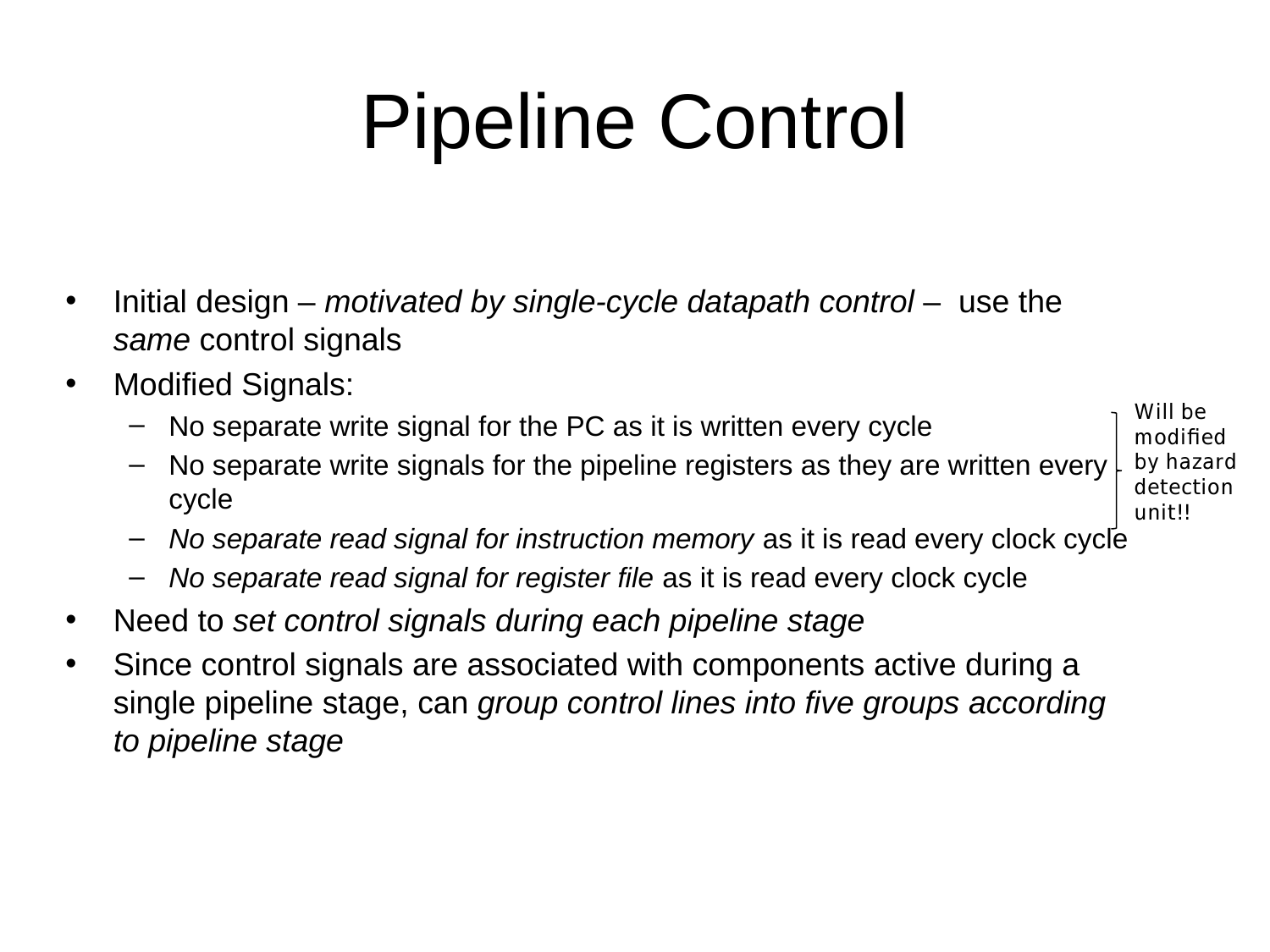

# Pipeline Control
Initial design – motivated by single-cycle datapath control –  use the same control signals
Modified Signals:
No separate write signal for the PC as it is written every cycle
No separate write signals for the pipeline registers as they are written every cycle
No separate read signal for instruction memory as it is read every clock cycle
No separate read signal for register file as it is read every clock cycle
Need to set control signals during each pipeline stage
Since control signals are associated with components active during a single pipeline stage, can group control lines into five groups according to pipeline stage
Will be
modified
by hazard
detection
unit!!